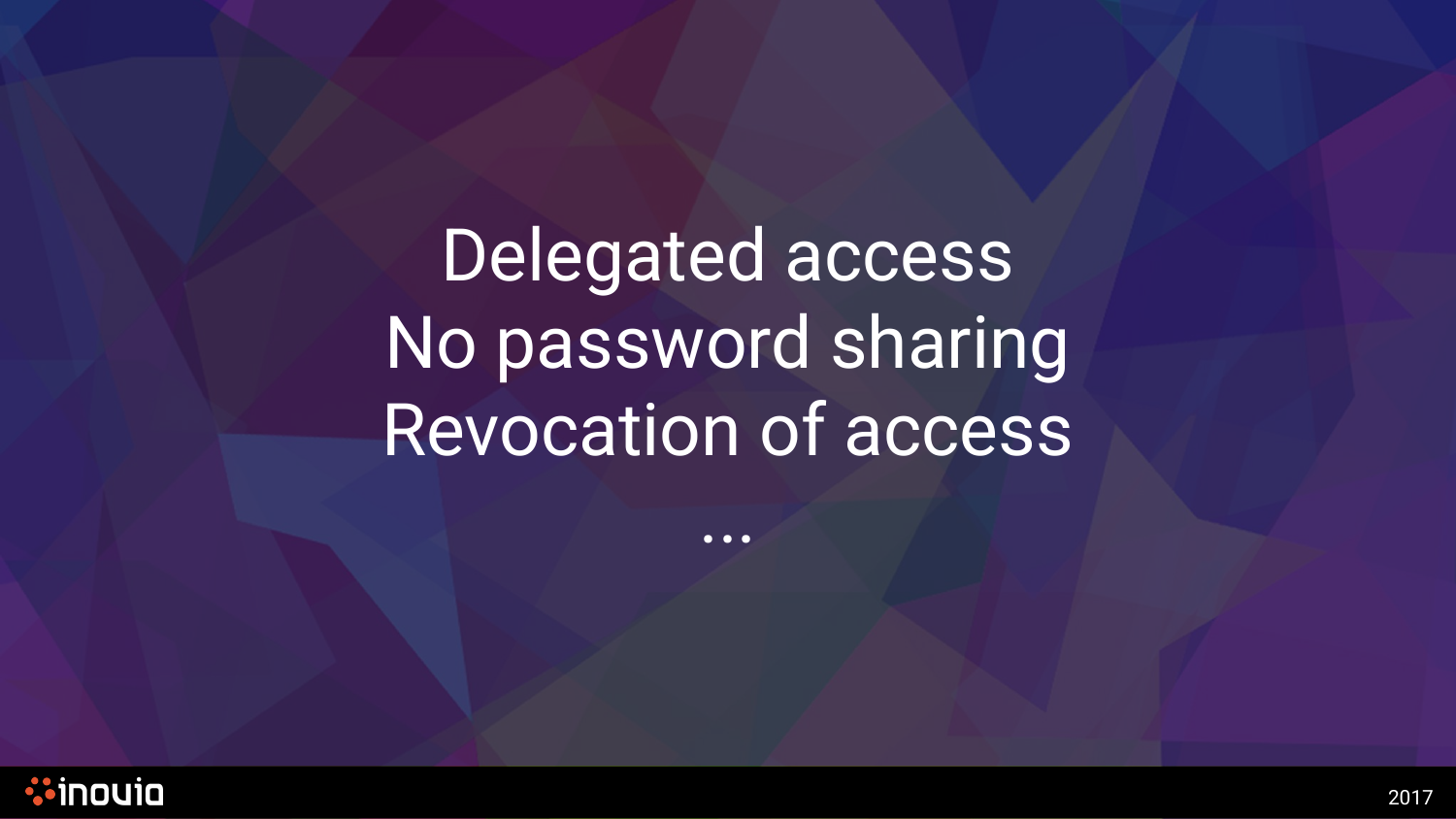

# Delegated access
No password sharing
Revocation of access
...